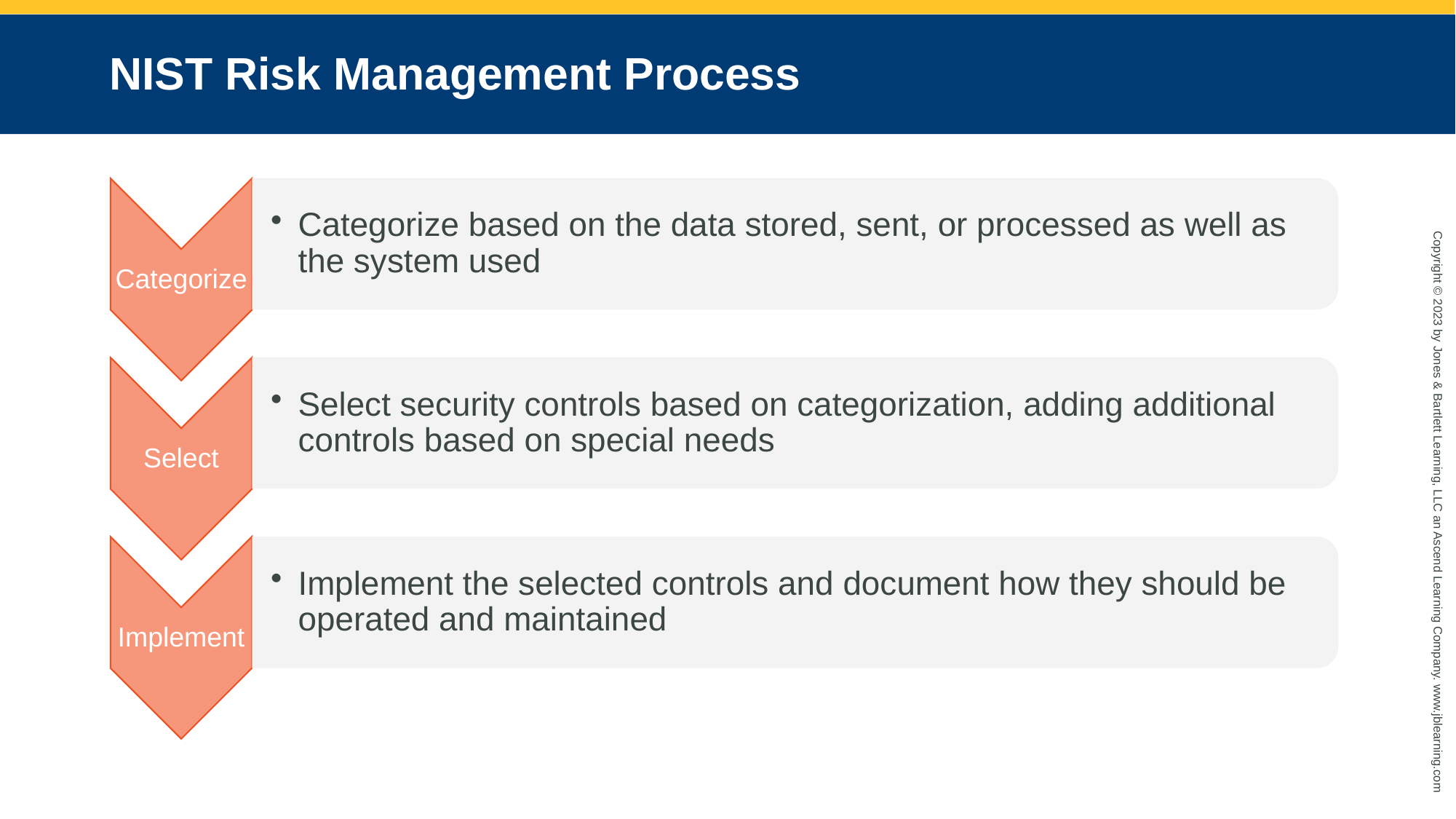

# NIST Risk Management Process
Categorize
Categorize based on the data stored, sent, or processed as well as the system used
Select
Select security controls based on categorization, adding additional controls based on special needs
Implement
Implement the selected controls and document how they should be operated and maintained